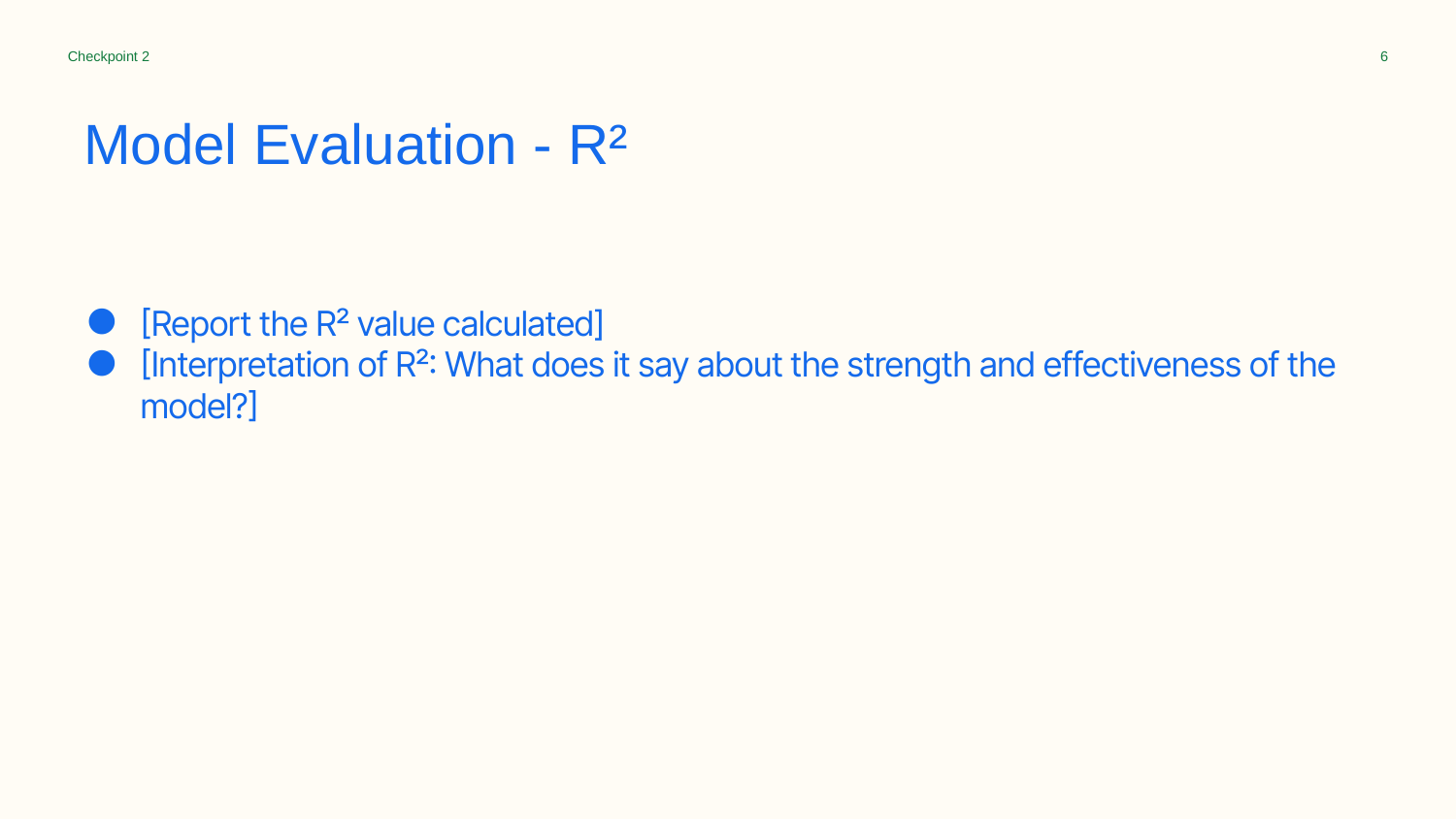

Checkpoint 2
6
# Model Evaluation - R²

[Report the R² value calculated]
[Interpretation of R²: What does it say about the strength and effectiveness of the model?]